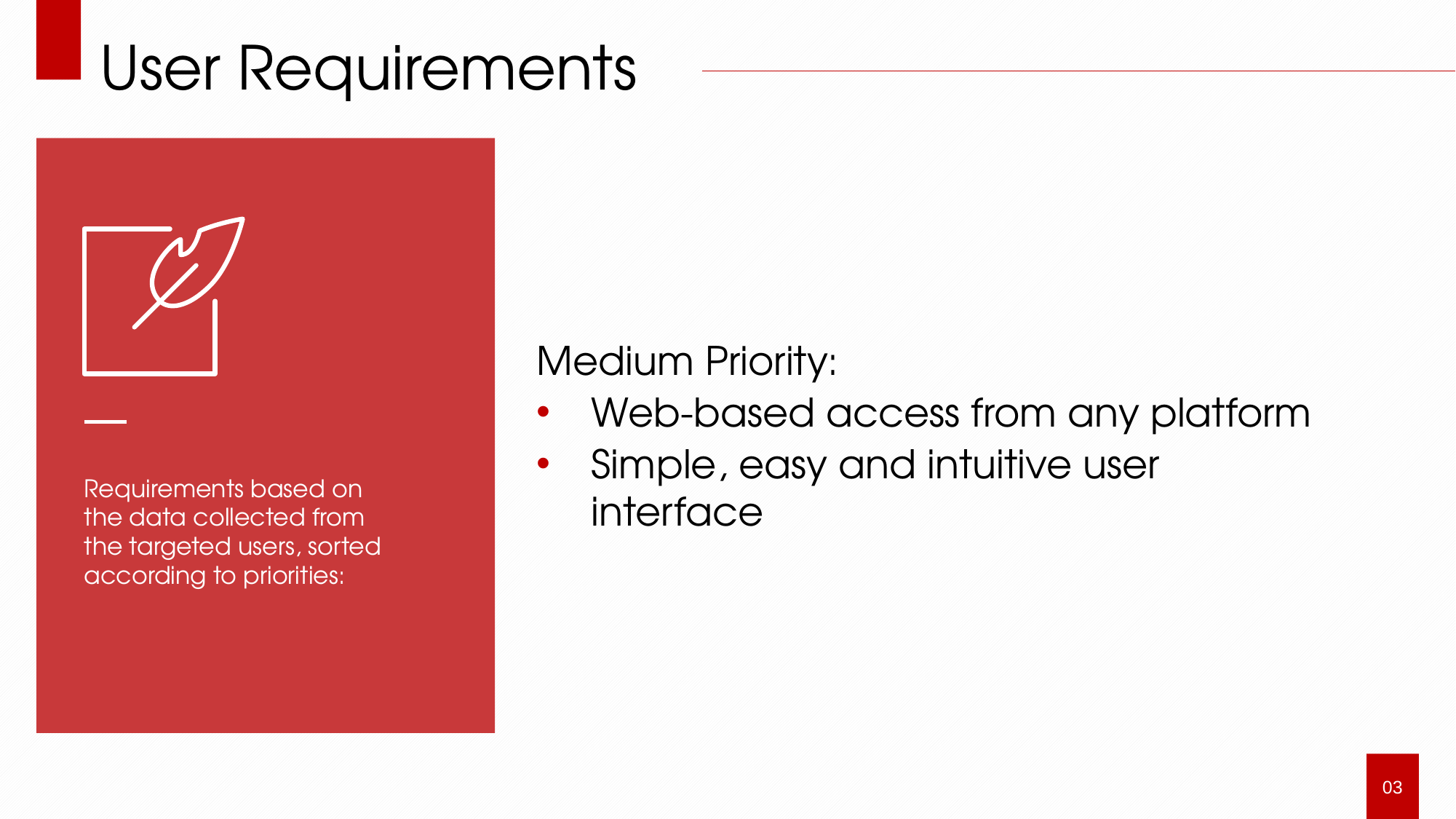

User Requirements
Medium Priority:
Web-based access from any platform
Simple, easy and intuitive user interface

Requirements based on the data collected from the targeted users, sorted according to priorities:

03